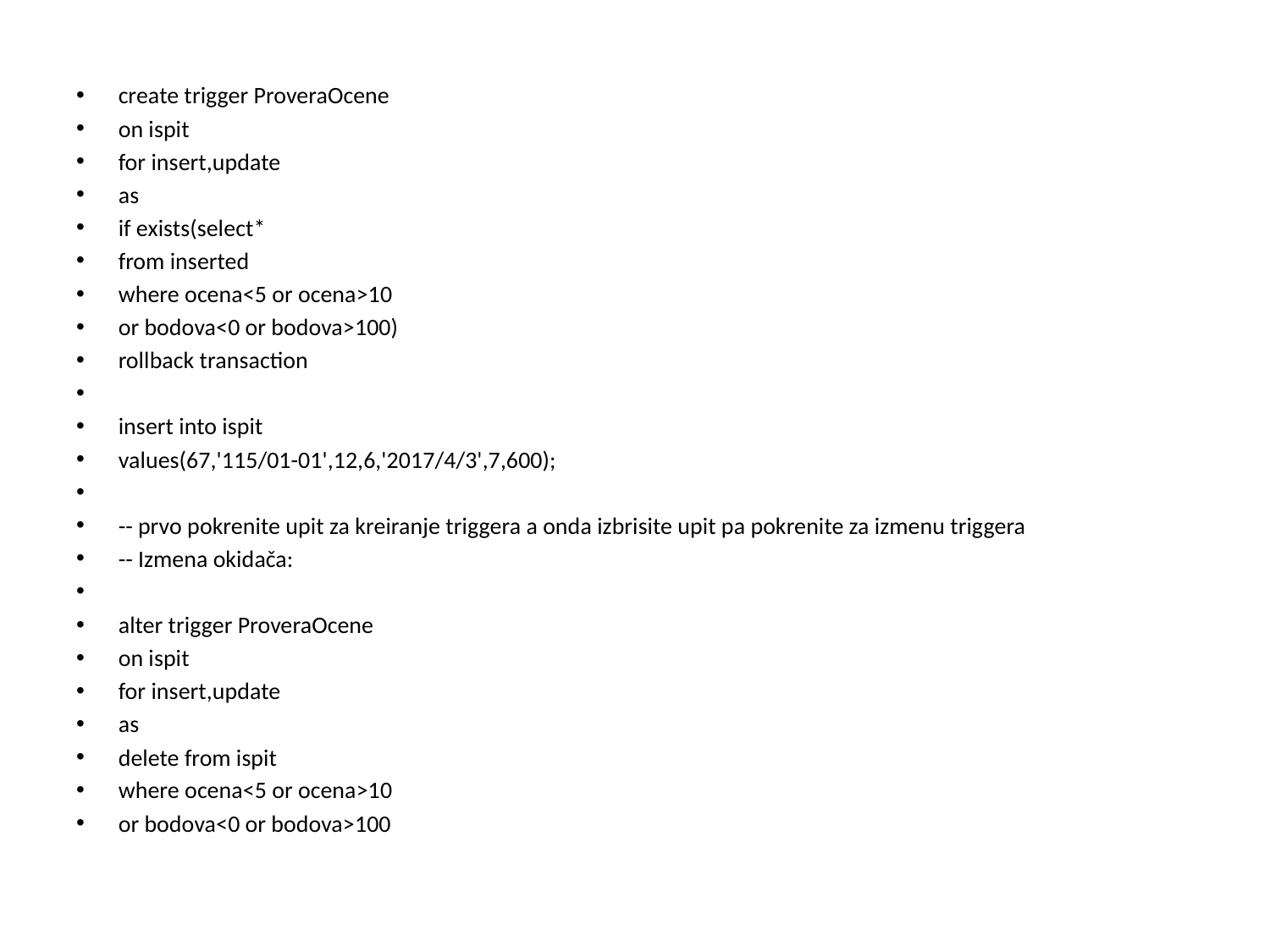

create trigger ProveraOcene
on ispit
for insert,update
as
if exists(select*
from inserted
where ocena<5 or ocena>10
or bodova<0 or bodova>100)
rollback transaction

insert into ispit
values(67,'115/01-01',12,6,'2017/4/3',7,600);

-- prvo pokrenite upit za kreiranje triggera a onda izbrisite upit pa pokrenite za izmenu triggera
-- Izmena okidača:

alter trigger ProveraOcene
on ispit
for insert,update
as
delete from ispit
where ocena<5 or ocena>10
or bodova<0 or bodova>100